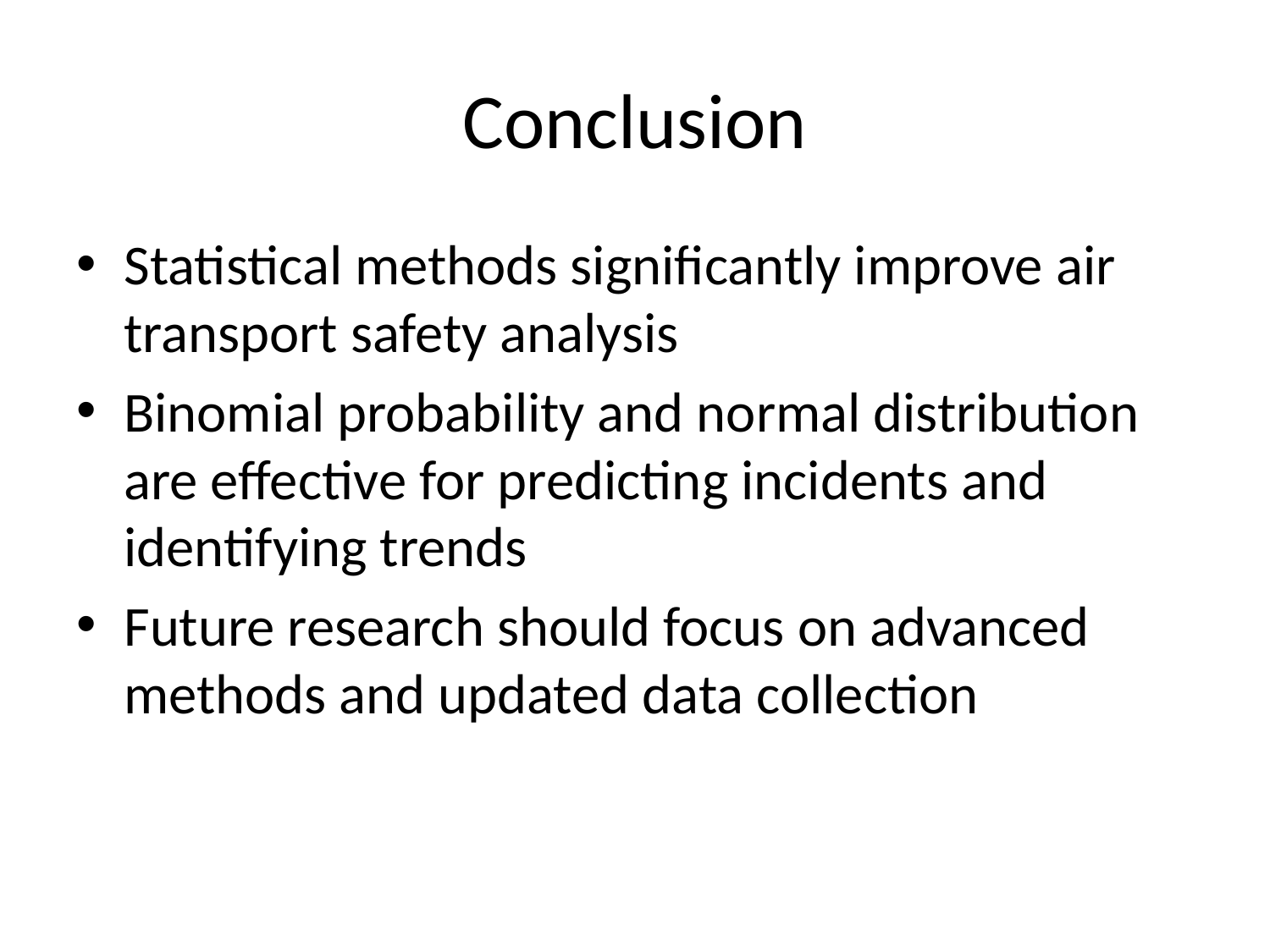

# Conclusion
Statistical methods significantly improve air transport safety analysis
Binomial probability and normal distribution are effective for predicting incidents and identifying trends
Future research should focus on advanced methods and updated data collection